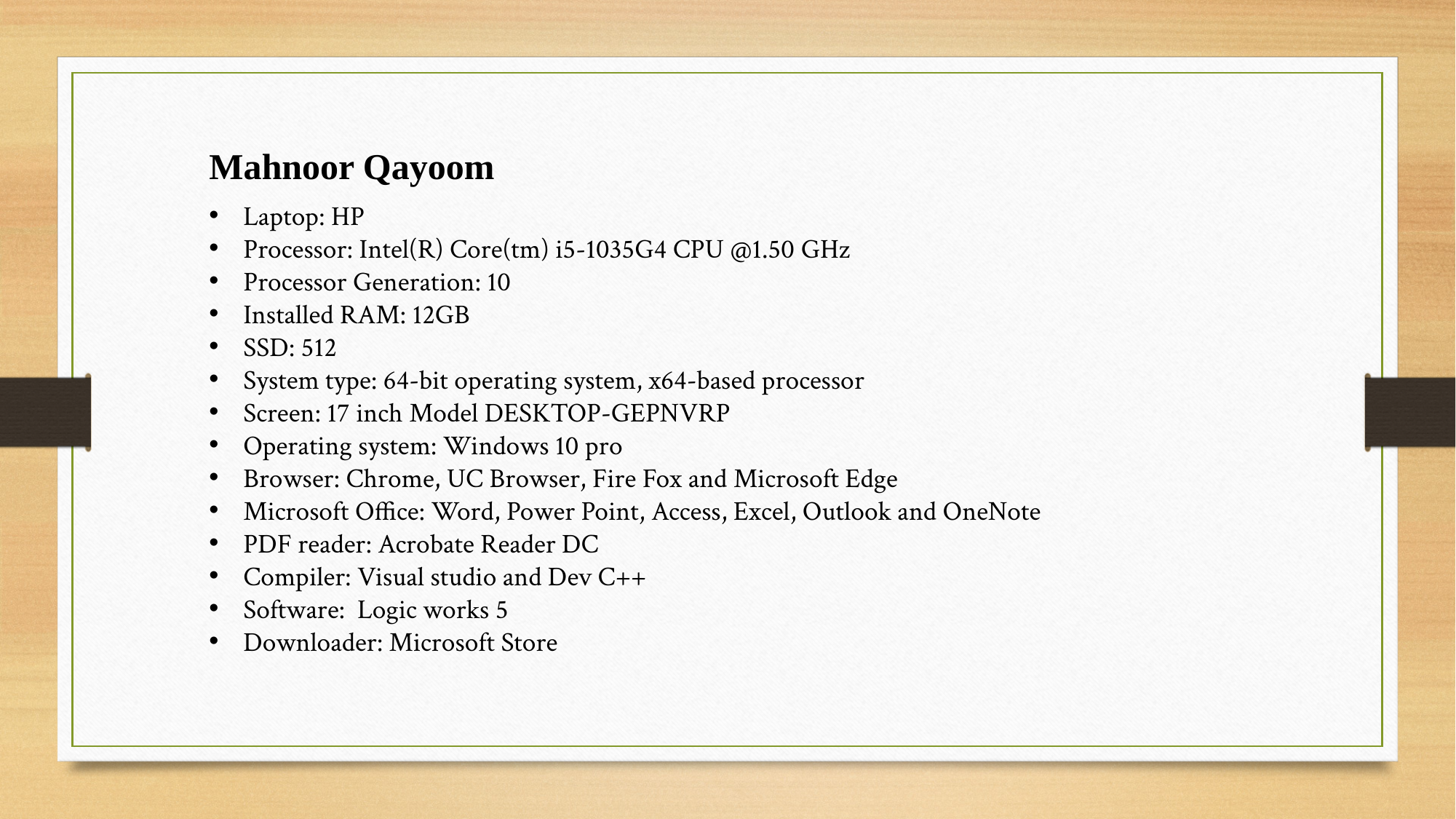

Mahnoor Qayoom
Laptop: HP
Processor: Intel(R) Core(tm) i5-1035G4 CPU @1.50 GHz
Processor Generation: 10
Installed RAM: 12GB
SSD: 512
System type: 64-bit operating system, x64-based processor
Screen: 17 inch Model DESKTOP-GEPNVRP
Operating system: Windows 10 pro
Browser: Chrome, UC Browser, Fire Fox and Microsoft Edge
Microsoft Office: Word, Power Point, Access, Excel, Outlook and OneNote
PDF reader: Acrobate Reader DC
Compiler: Visual studio and Dev C++
Software:  Logic works 5
Downloader: Microsoft Store